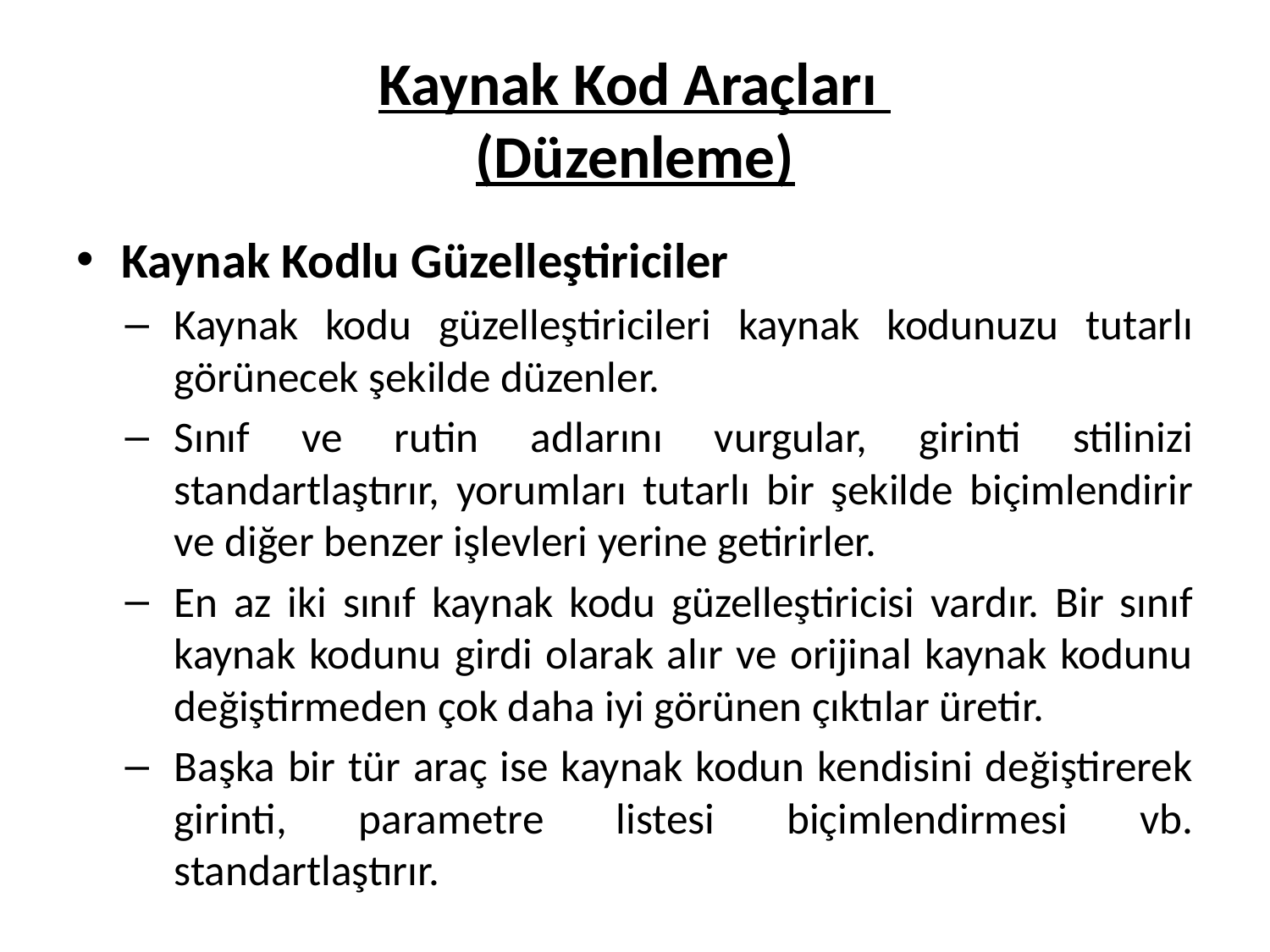

# Kaynak Kod Araçları (Düzenleme)
Kaynak Kodlu Güzelleştiriciler
Kaynak kodu güzelleştiricileri kaynak kodunuzu tutarlı görünecek şekilde düzenler.
Sınıf ve rutin adlarını vurgular, girinti stilinizi standartlaştırır, yorumları tutarlı bir şekilde biçimlendirir ve diğer benzer işlevleri yerine getirirler.
En az iki sınıf kaynak kodu güzelleştiricisi vardır. Bir sınıf kaynak kodunu girdi olarak alır ve orijinal kaynak kodunu değiştirmeden çok daha iyi görünen çıktılar üretir.
Başka bir tür araç ise kaynak kodun kendisini değiştirerek girinti, parametre listesi biçimlendirmesi vb. standartlaştırır.